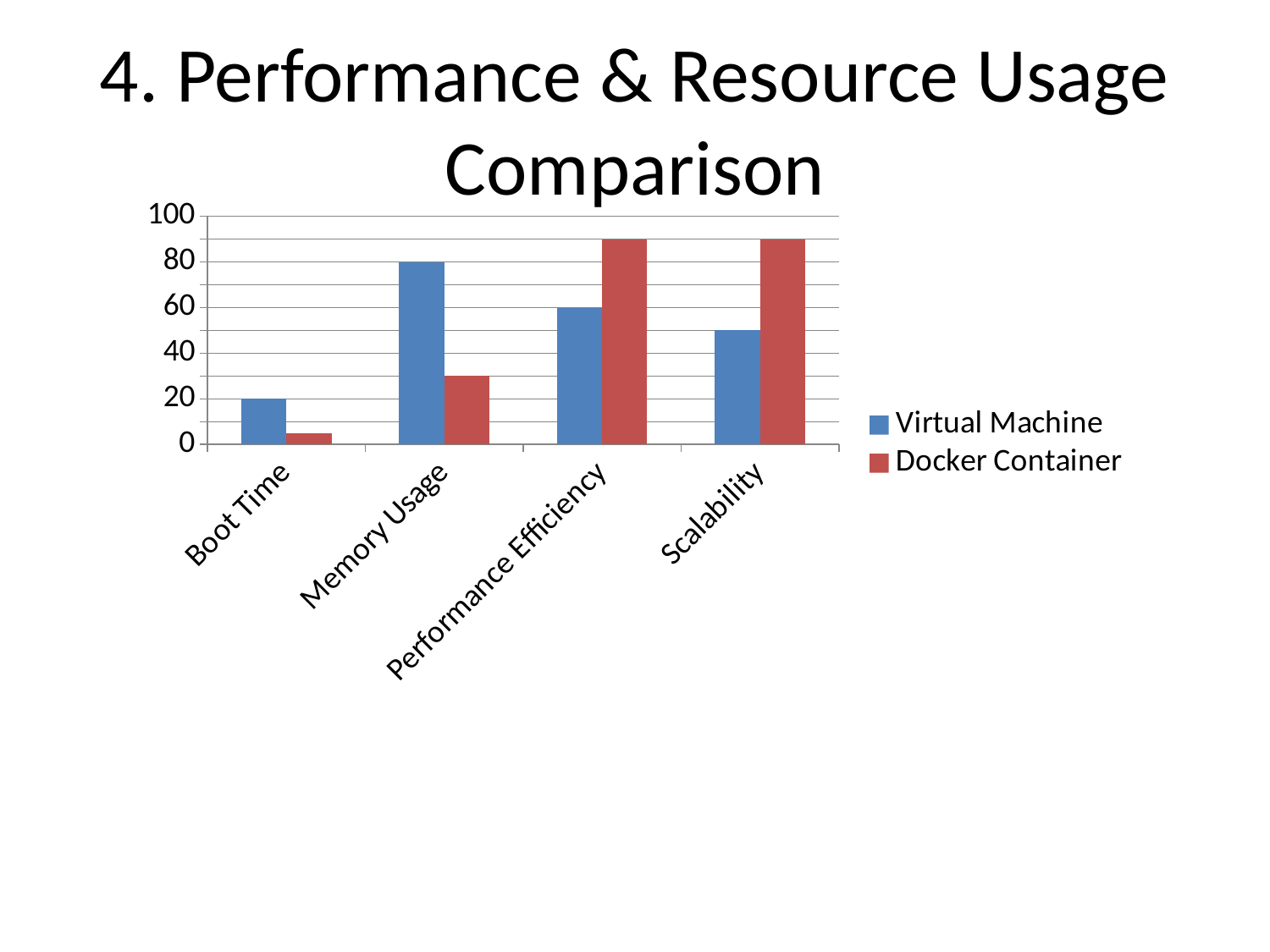

# 4. Performance & Resource Usage Comparison

### Chart

| Category | Virtual Machine | Docker Container |
|---|---|---|
| Boot Time | 20.0 | 5.0 |
| Memory Usage | 80.0 | 30.0 |
| Performance Efficiency | 60.0 | 90.0 |
| Scalability | 50.0 | 90.0 |